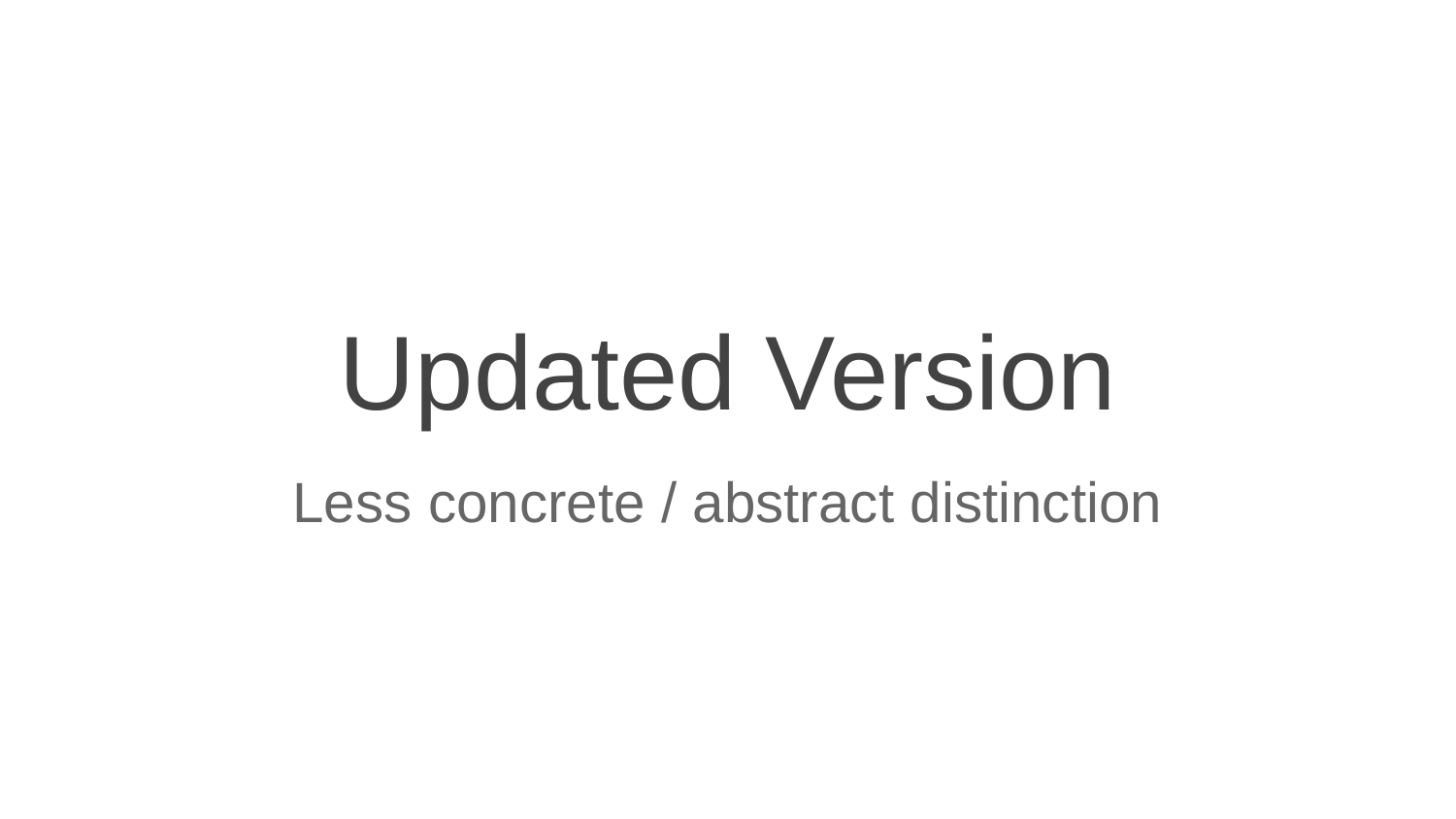

# Updated Version
Less concrete / abstract distinction